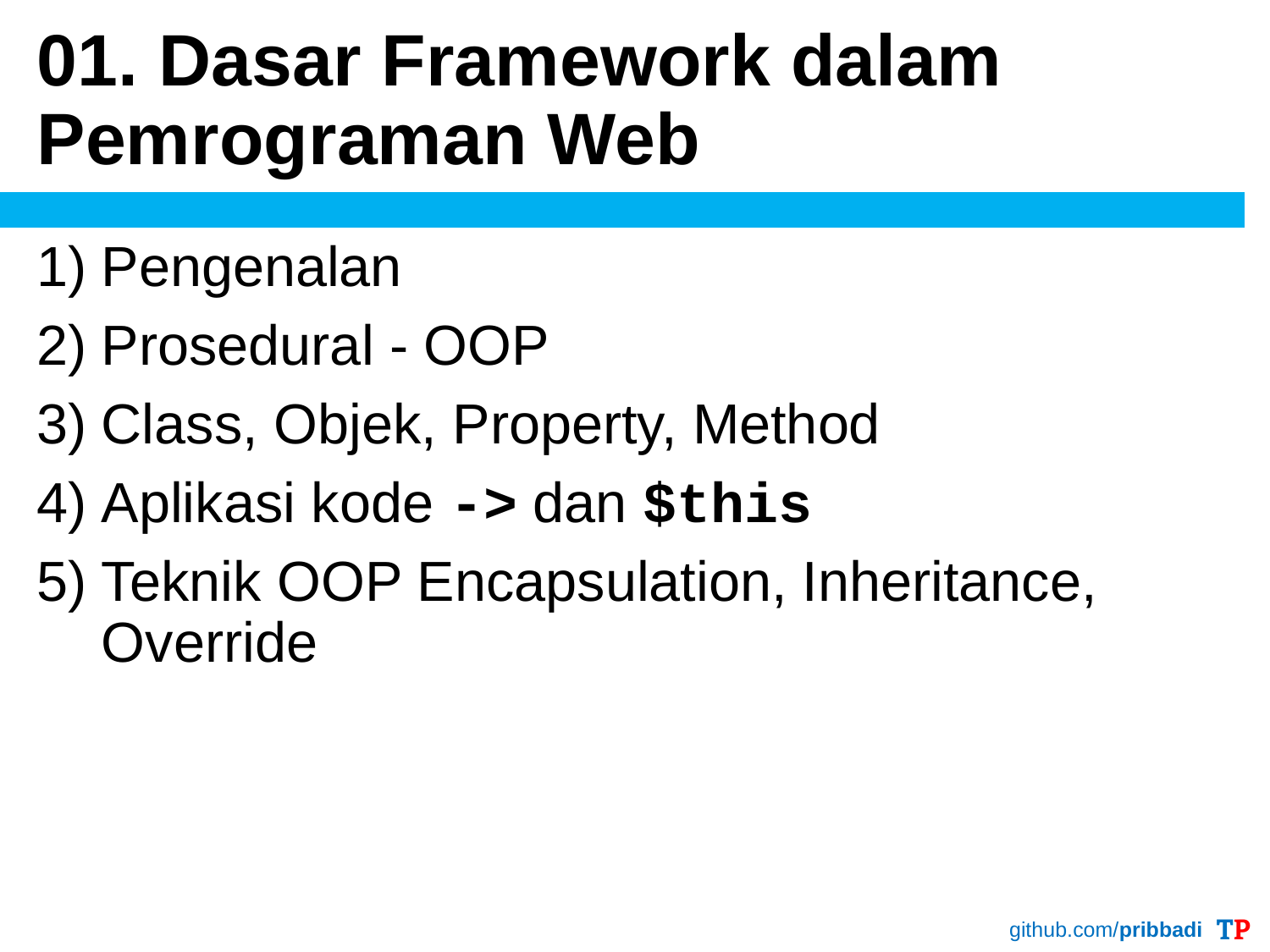

# 01. Dasar Framework dalam Pemrograman Web
Pengenalan
Prosedural - OOP
Class, Objek, Property, Method
Aplikasi kode -> dan $this
Teknik OOP Encapsulation, Inheritance, Override